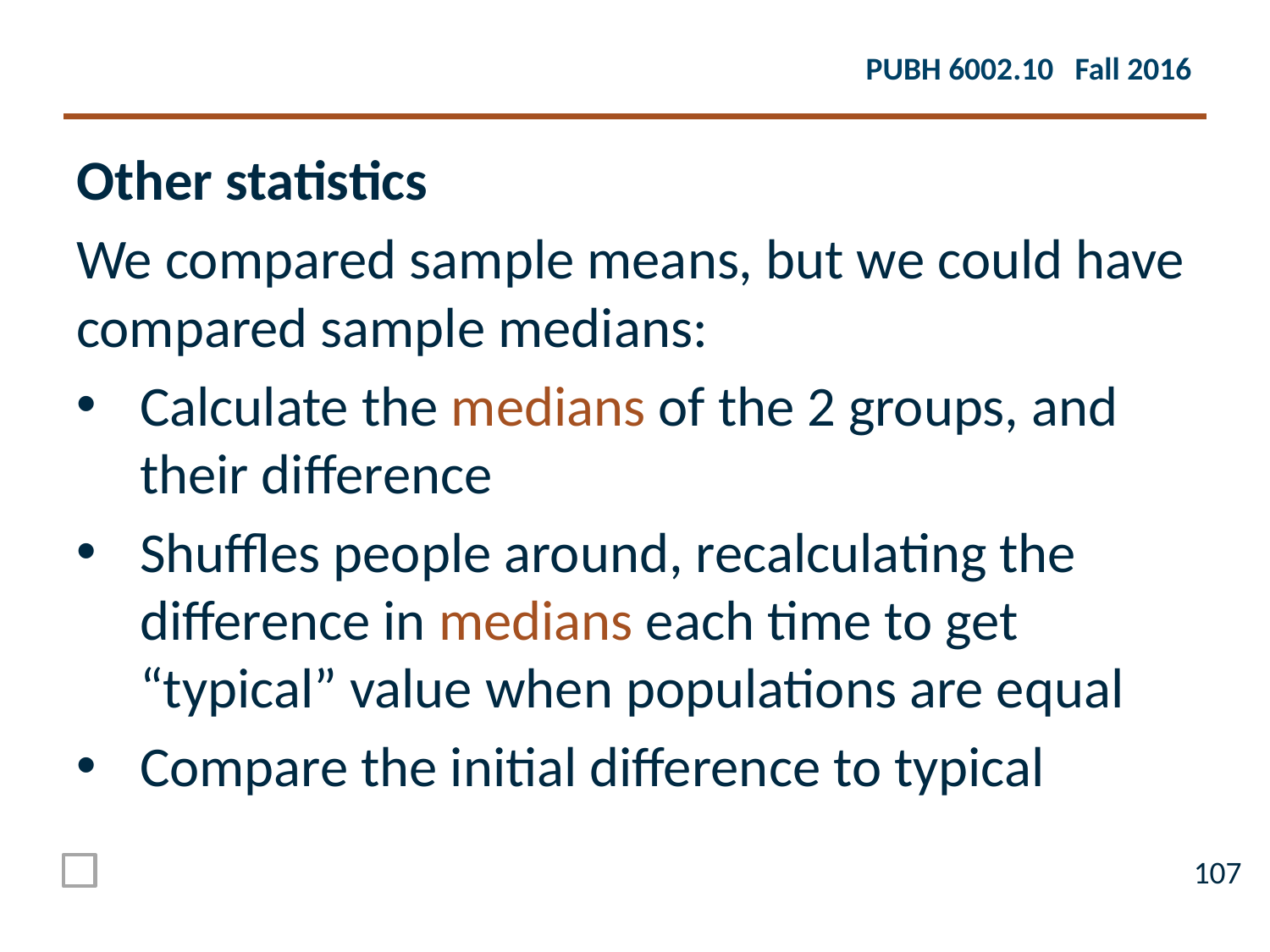

Other statistics
We compared sample means, but we could have compared sample medians:
Calculate the medians of the 2 groups, and their difference
Shuffles people around, recalculating the difference in medians each time to get “typical” value when populations are equal
Compare the initial difference to typical